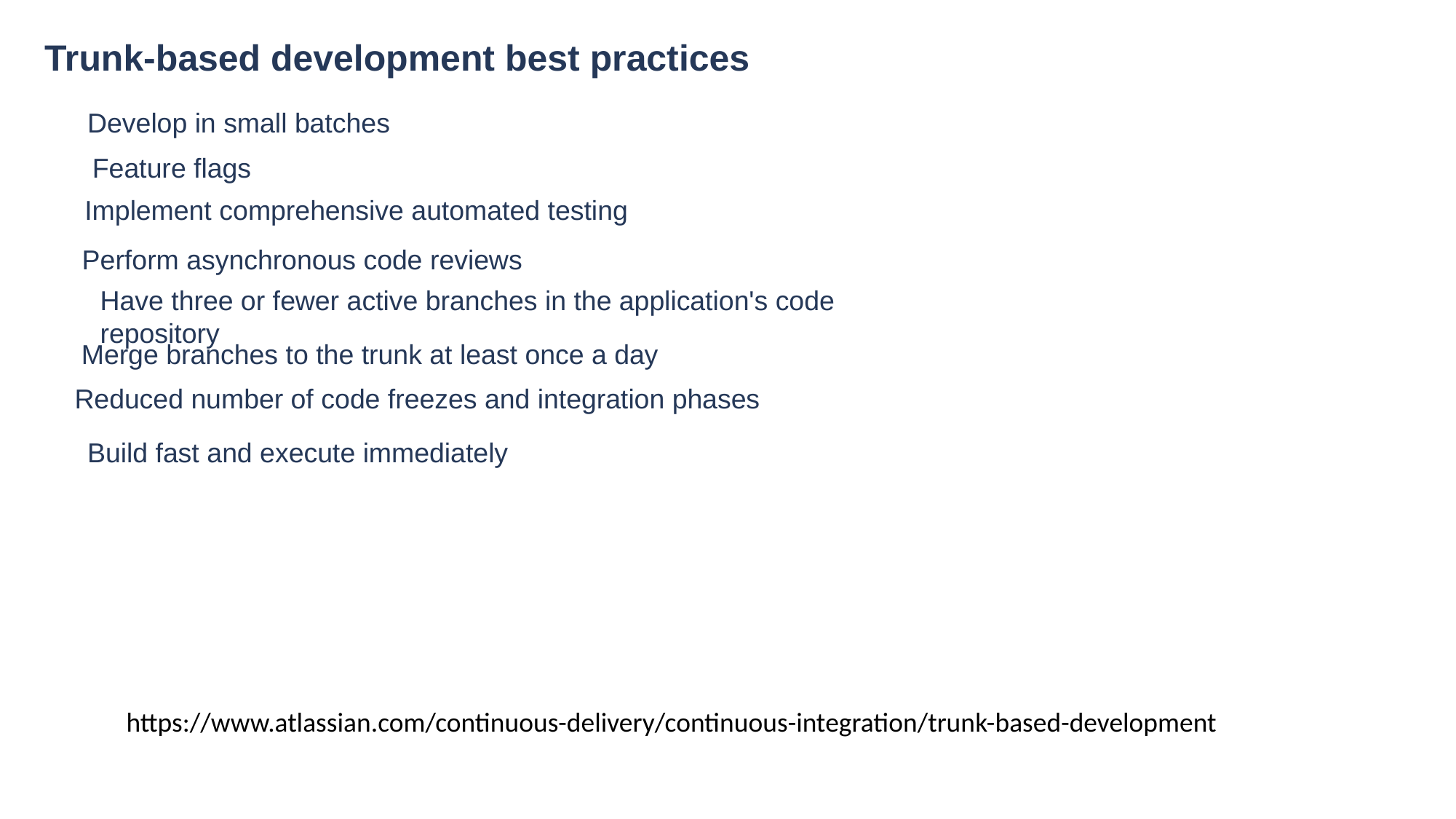

Trunk-based development best practices
Develop in small batches
Feature flags
Implement comprehensive automated testing
Perform asynchronous code reviews
Have three or fewer active branches in the application's code repository
Merge branches to the trunk at least once a day
Reduced number of code freezes and integration phases
Build fast and execute immediately
https://www.atlassian.com/continuous-delivery/continuous-integration/trunk-based-development